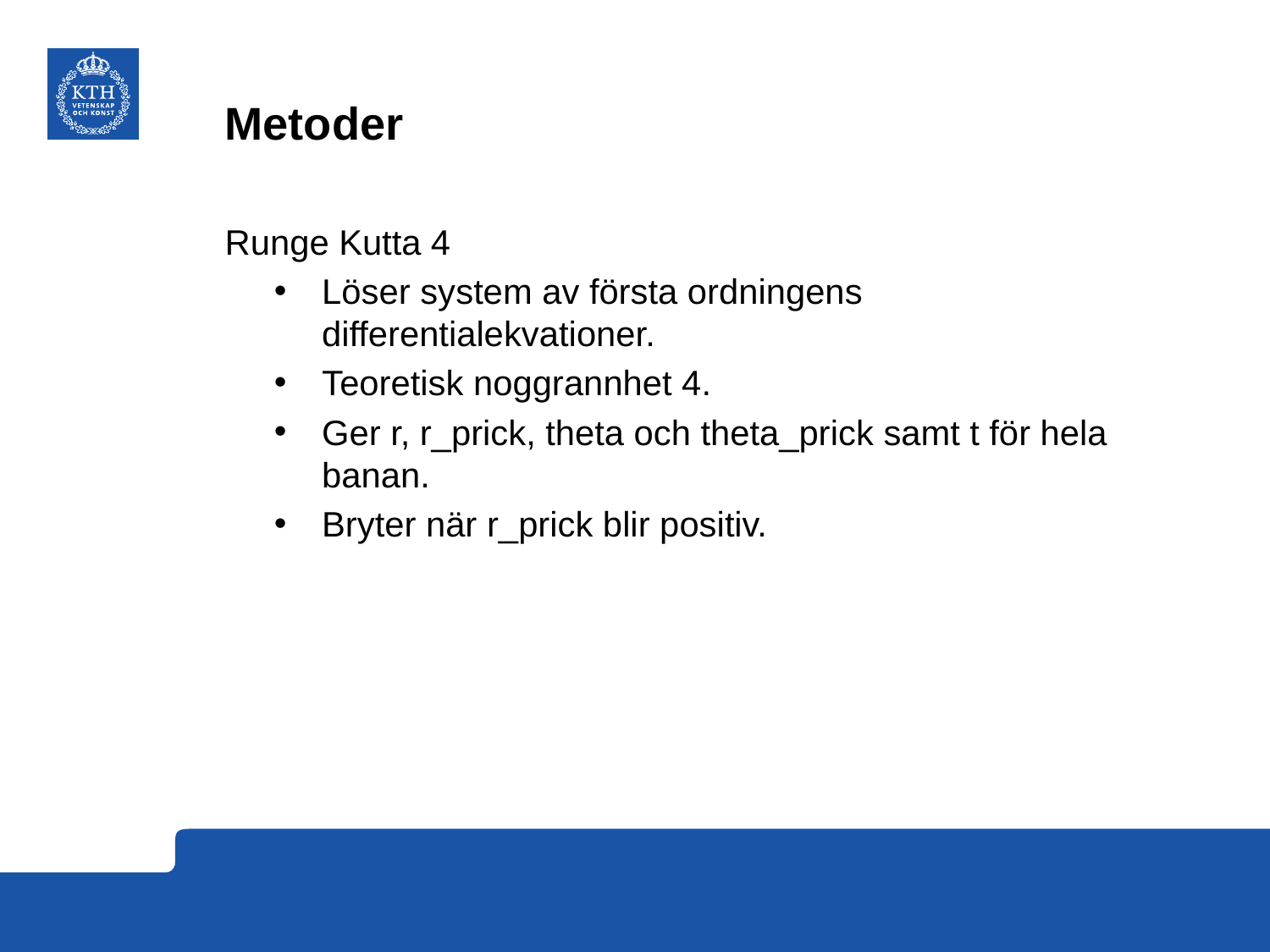

# Metoder
Runge Kutta 4
Löser system av första ordningens differentialekvationer.
Teoretisk noggrannhet 4.
Ger r, r_prick, theta och theta_prick samt t för hela banan.
Bryter när r_prick blir positiv.